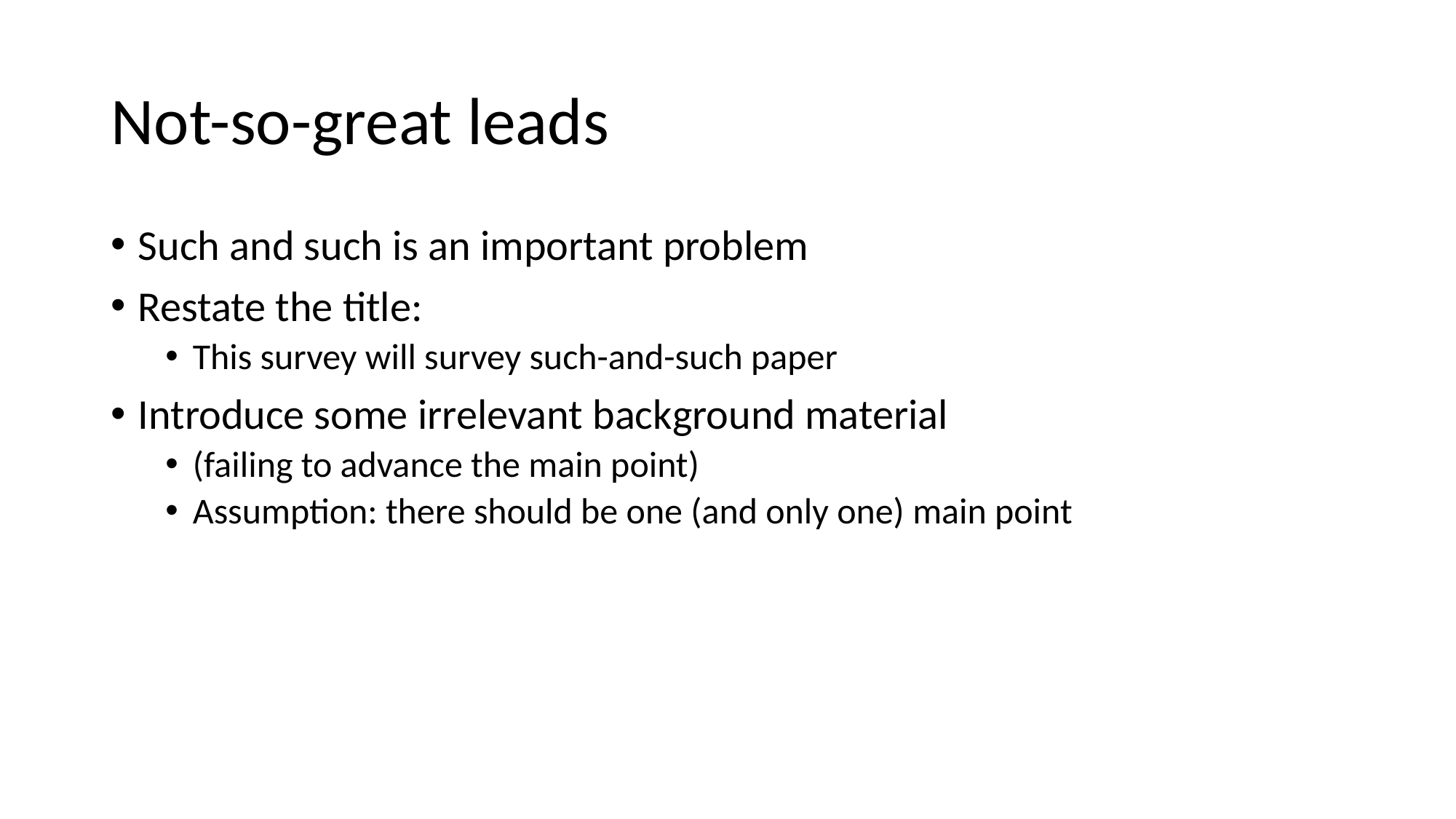

# Not-so-great leads
Such and such is an important problem
Restate the title:
This survey will survey such-and-such paper
Introduce some irrelevant background material
(failing to advance the main point)
Assumption: there should be one (and only one) main point